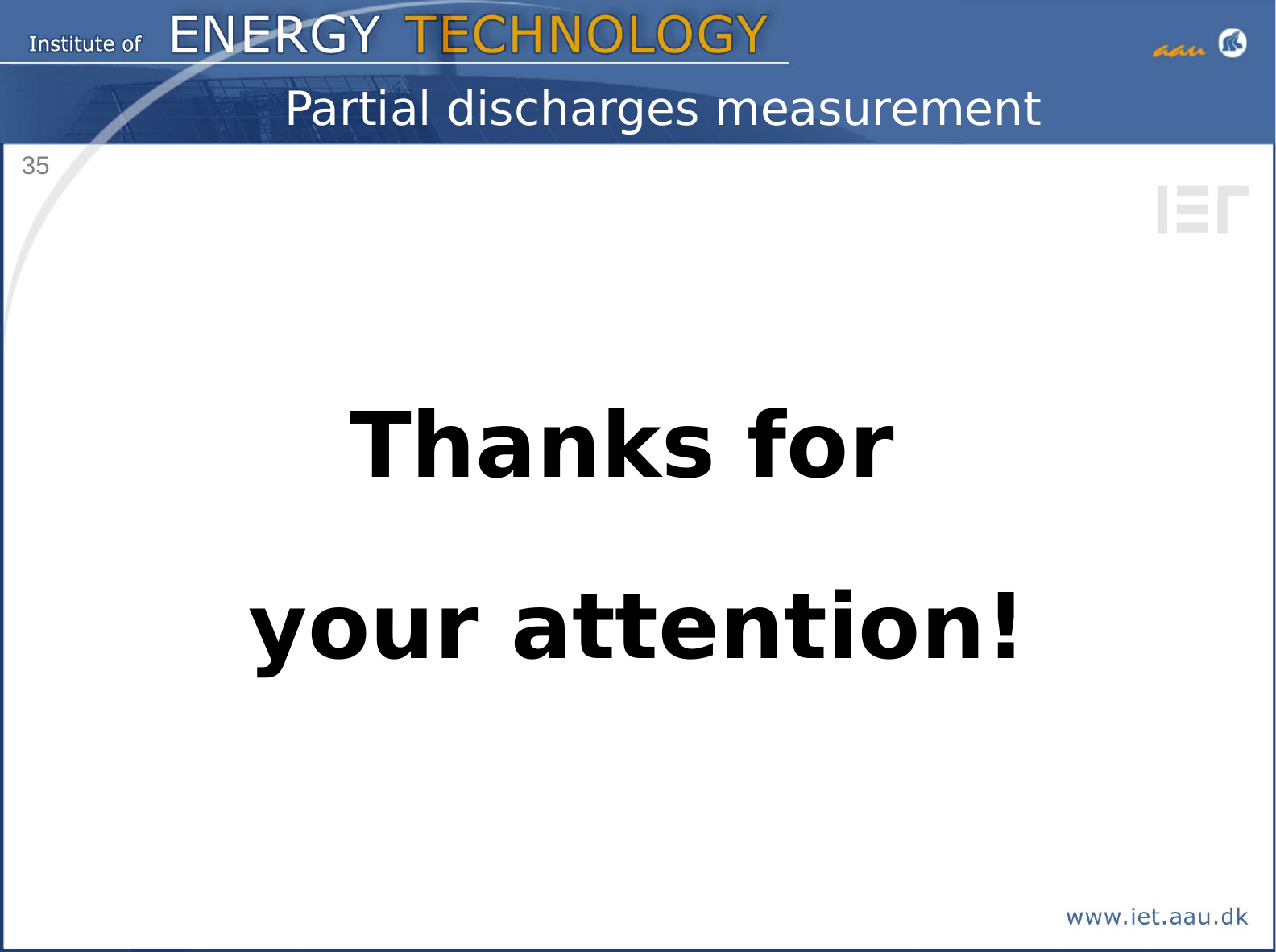

# Partial discharges measurement
Thanks for
your attention!

35